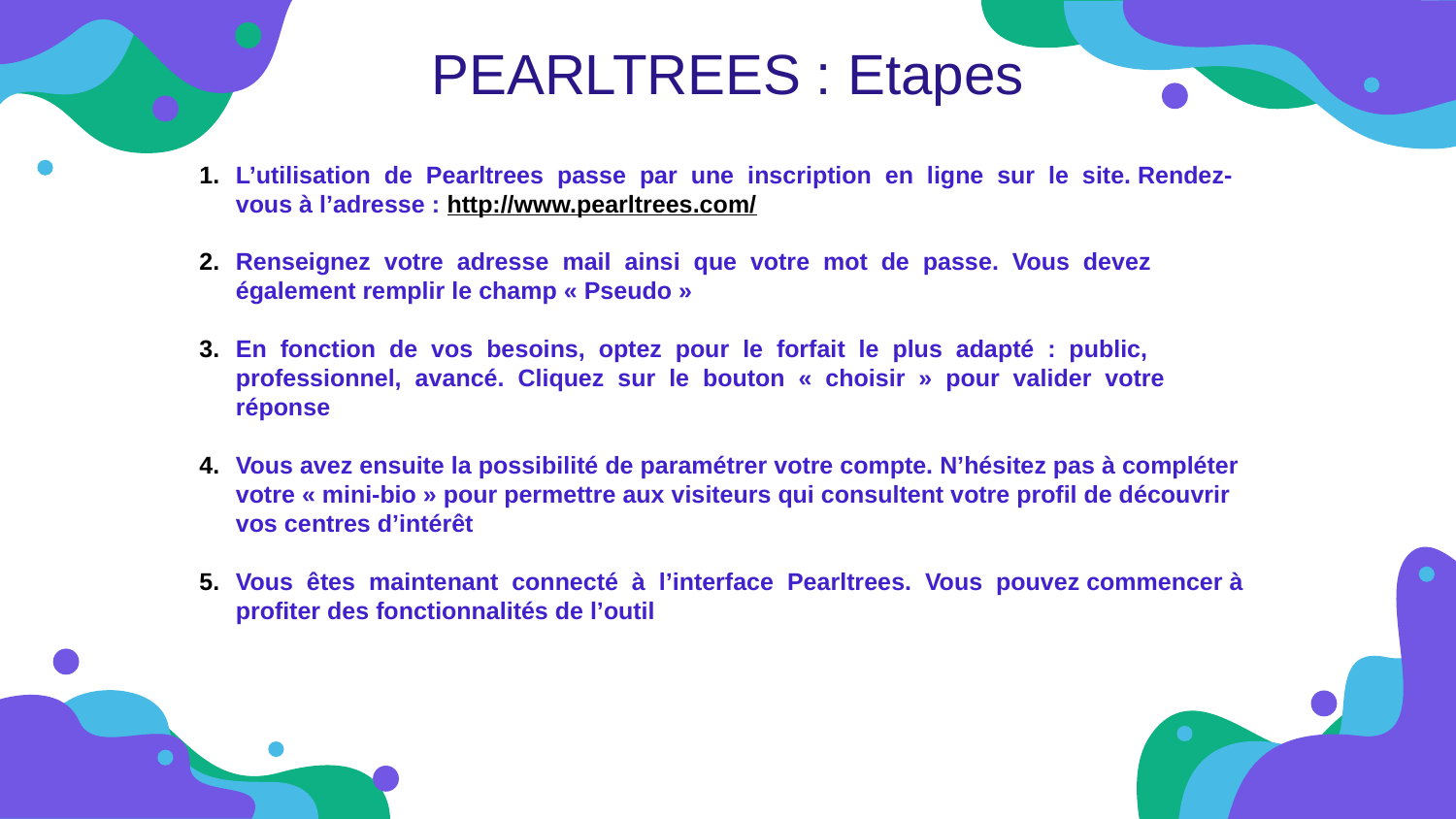

PEARLTREES : Etapes
L’utilisation  de  Pearltrees  passe  par  une  inscription  en  ligne  sur  le  site. Rendez-vous à l’adresse : http://www.pearltrees.com/

Renseignez  votre  adresse  mail  ainsi  que  votre  mot  de  passe.  Vous  devez également remplir le champ « Pseudo »

En  fonction  de  vos  besoins,  optez  pour  le  forfait  le  plus  adapté  :  public, professionnel,  avancé.  Cliquez  sur  le  bouton  «  choisir  »  pour  valider  votre réponse

Vous avez ensuite la possibilité de paramétrer votre compte. N’hésitez pas à compléter votre « mini-bio » pour permettre aux visiteurs qui consultent votre profil de découvrir vos centres d’intérêt

Vous  êtes  maintenant  connecté  à  l’interface  Pearltrees.  Vous  pouvez commencer à profiter des fonctionnalités de l’outil